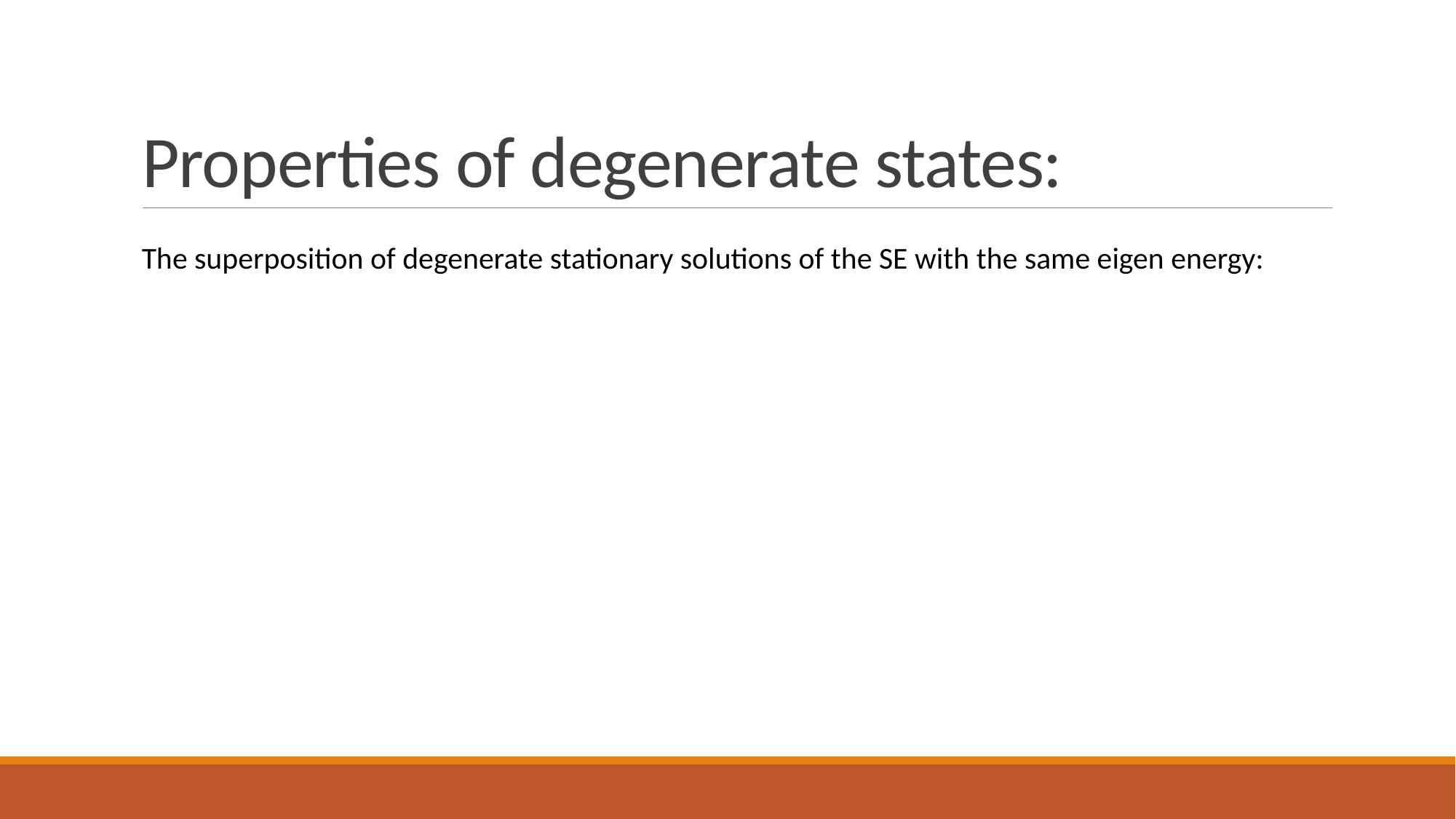

# Properties of degenerate states:
The superposition of degenerate stationary solutions of the SE with the same eigen energy: